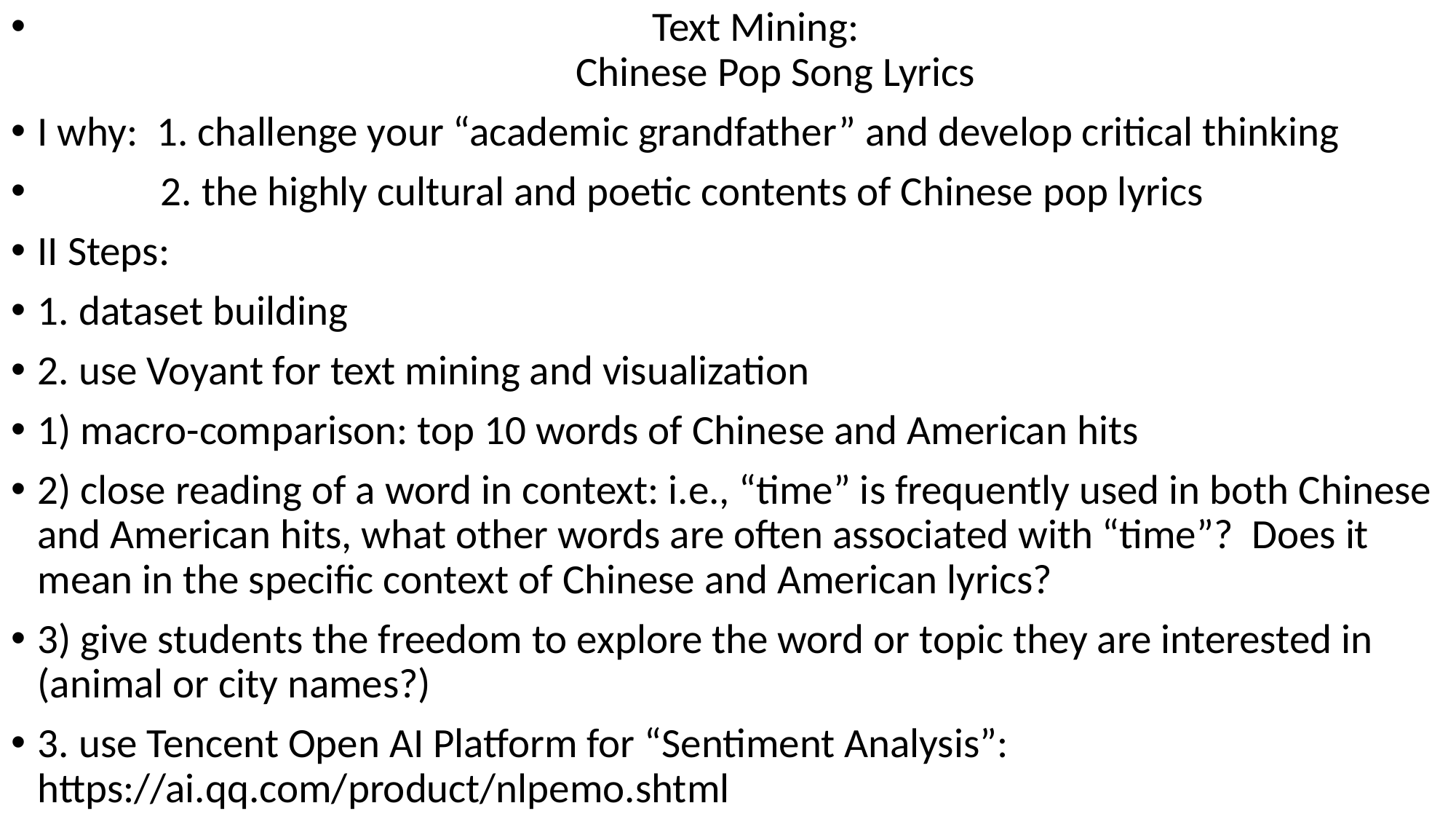

Text Mining:
                                                         Chinese Pop Song Lyrics
I why:  1. challenge your “academic grandfather” and develop critical thinking
             2. the highly cultural and poetic contents of Chinese pop lyrics
II Steps:
1. dataset building
2. use Voyant for text mining and visualization
1) macro-comparison: top 10 words of Chinese and American hits
2) close reading of a word in context: i.e., “time” is frequently used in both Chinese and American hits, what other words are often associated with “time”?  Does it mean in the specific context of Chinese and American lyrics?
3) give students the freedom to explore the word or topic they are interested in (animal or city names?)
3. use Tencent Open AI Platform for “Sentiment Analysis”: https://ai.qq.com/product/nlpemo.shtml

#